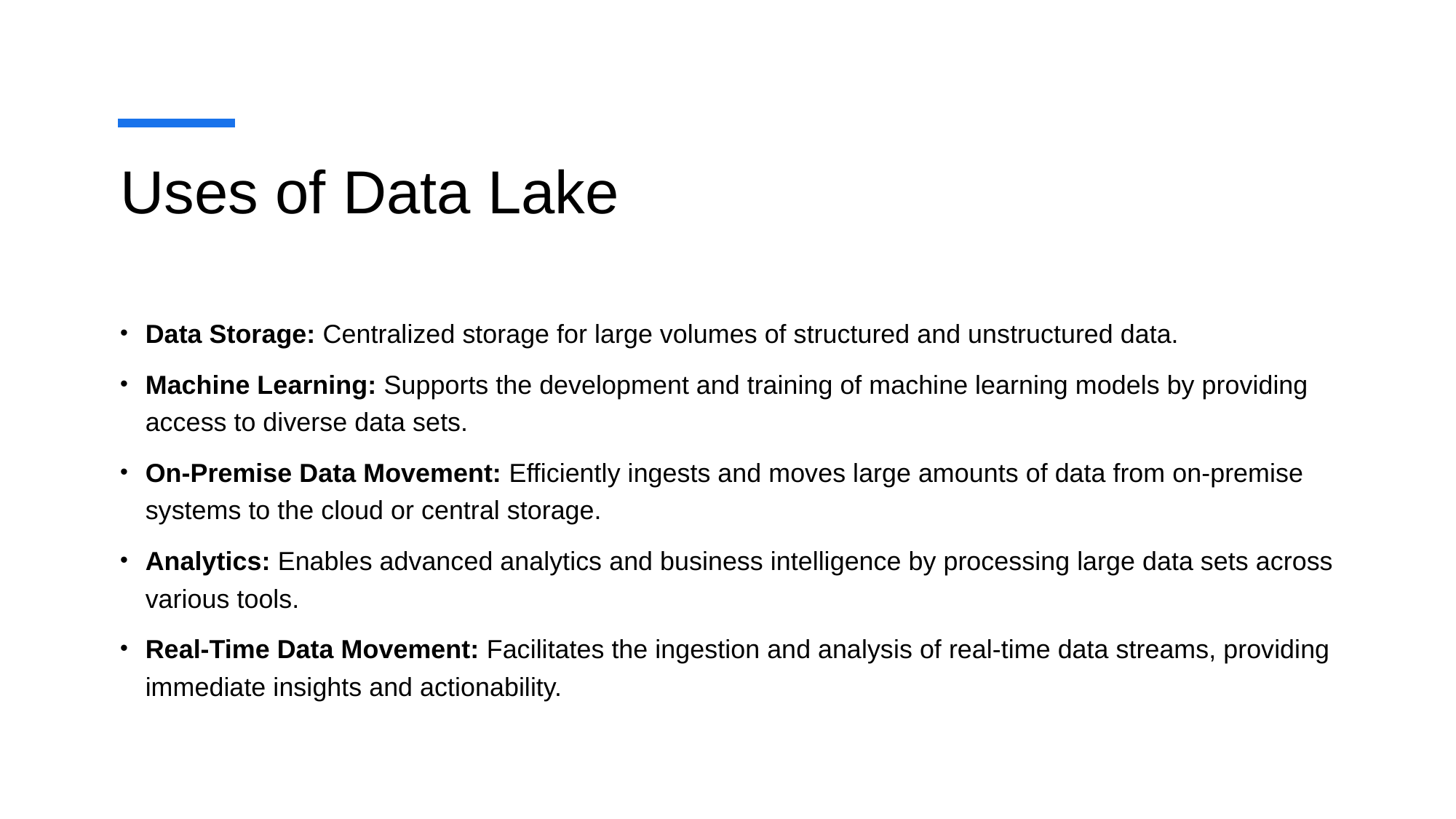

# Uses of Data Lake
Data Storage: Centralized storage for large volumes of structured and unstructured data.
Machine Learning: Supports the development and training of machine learning models by providing access to diverse data sets.
On-Premise Data Movement: Efficiently ingests and moves large amounts of data from on-premise systems to the cloud or central storage.
Analytics: Enables advanced analytics and business intelligence by processing large data sets across various tools.
Real-Time Data Movement: Facilitates the ingestion and analysis of real-time data streams, providing immediate insights and actionability.